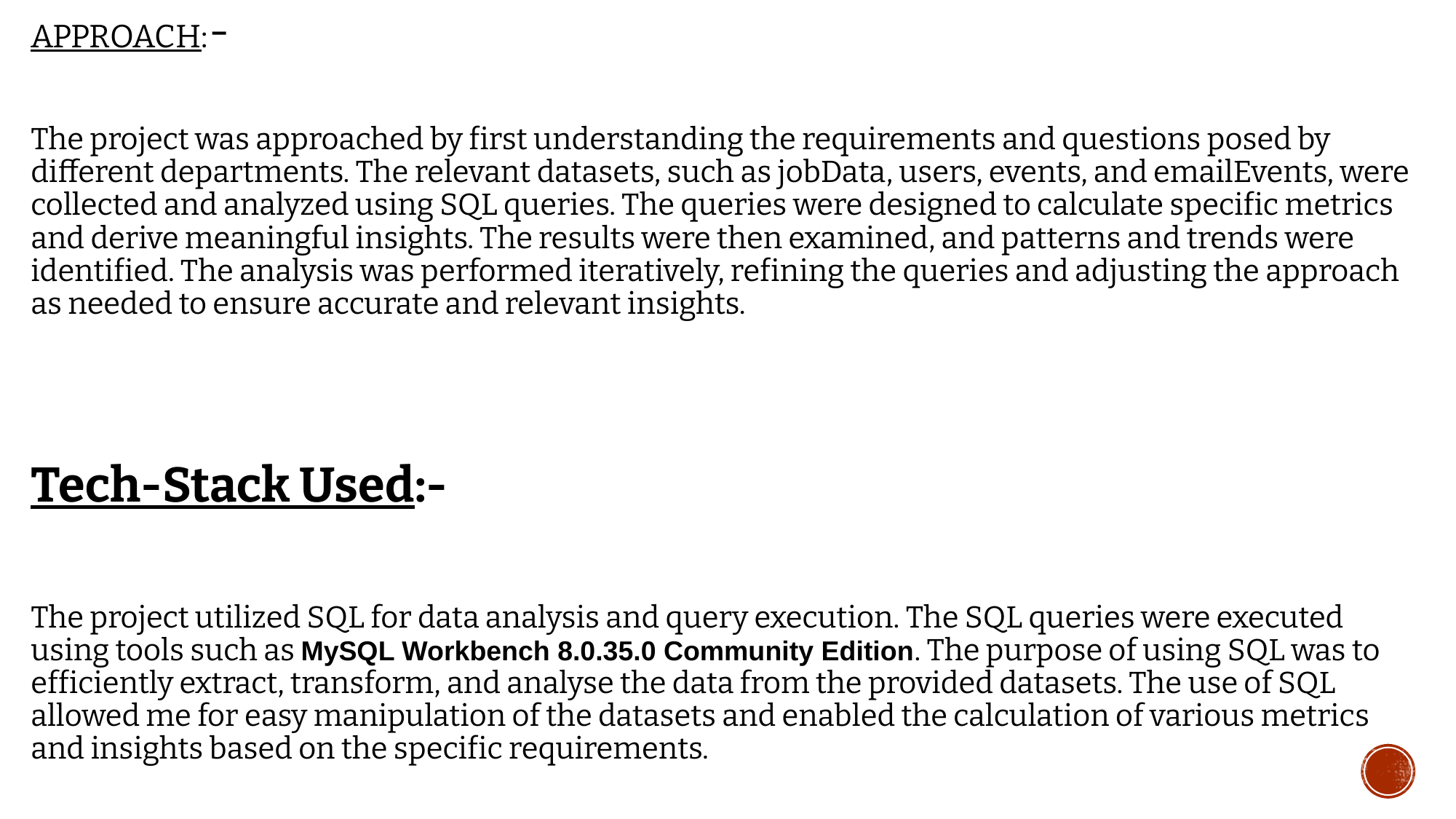

# Approach:-

The project was approached by first understanding the requirements and questions posed by different departments. The relevant datasets, such as jobData, users, events, and emailEvents, were collected and analyzed using SQL queries. The queries were designed to calculate specific metrics and derive meaningful insights. The results were then examined, and patterns and trends were identified. The analysis was performed iteratively, refining the queries and adjusting the approach as needed to ensure accurate and relevant insights.

Tech-Stack Used:-

The project utilized SQL for data analysis and query execution. The SQL queries were executed using tools such as MySQL Workbench 8.0.35.0 Community Edition. The purpose of using SQL was to efficiently extract, transform, and analyse the data from the provided datasets. The use of SQL allowed me for easy manipulation of the datasets and enabled the calculation of various metrics and insights based on the specific requirements.